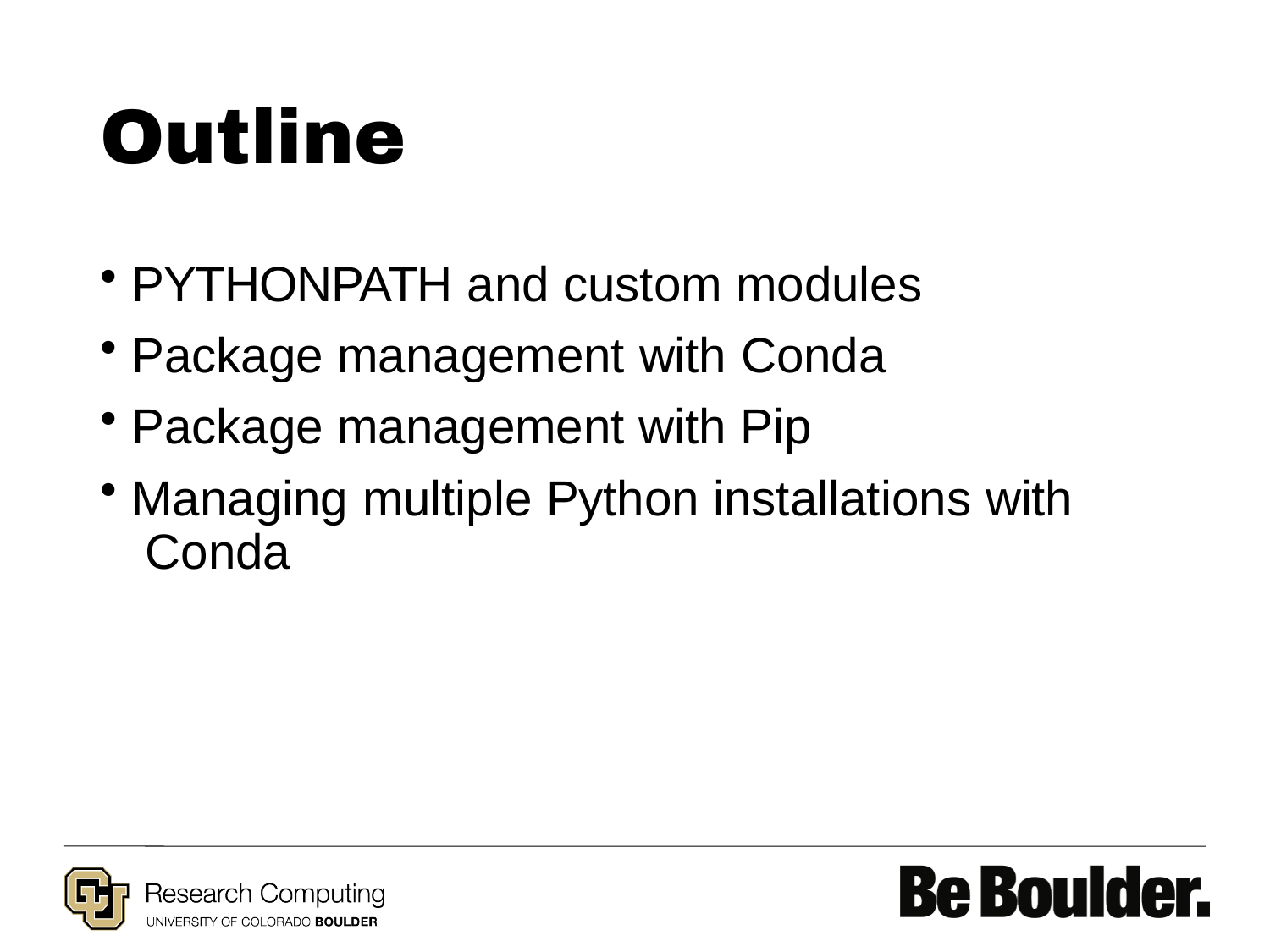

# Outline
PYTHONPATH and custom modules
Package management with Conda
Package management with Pip
Managing multiple Python installations with  Conda